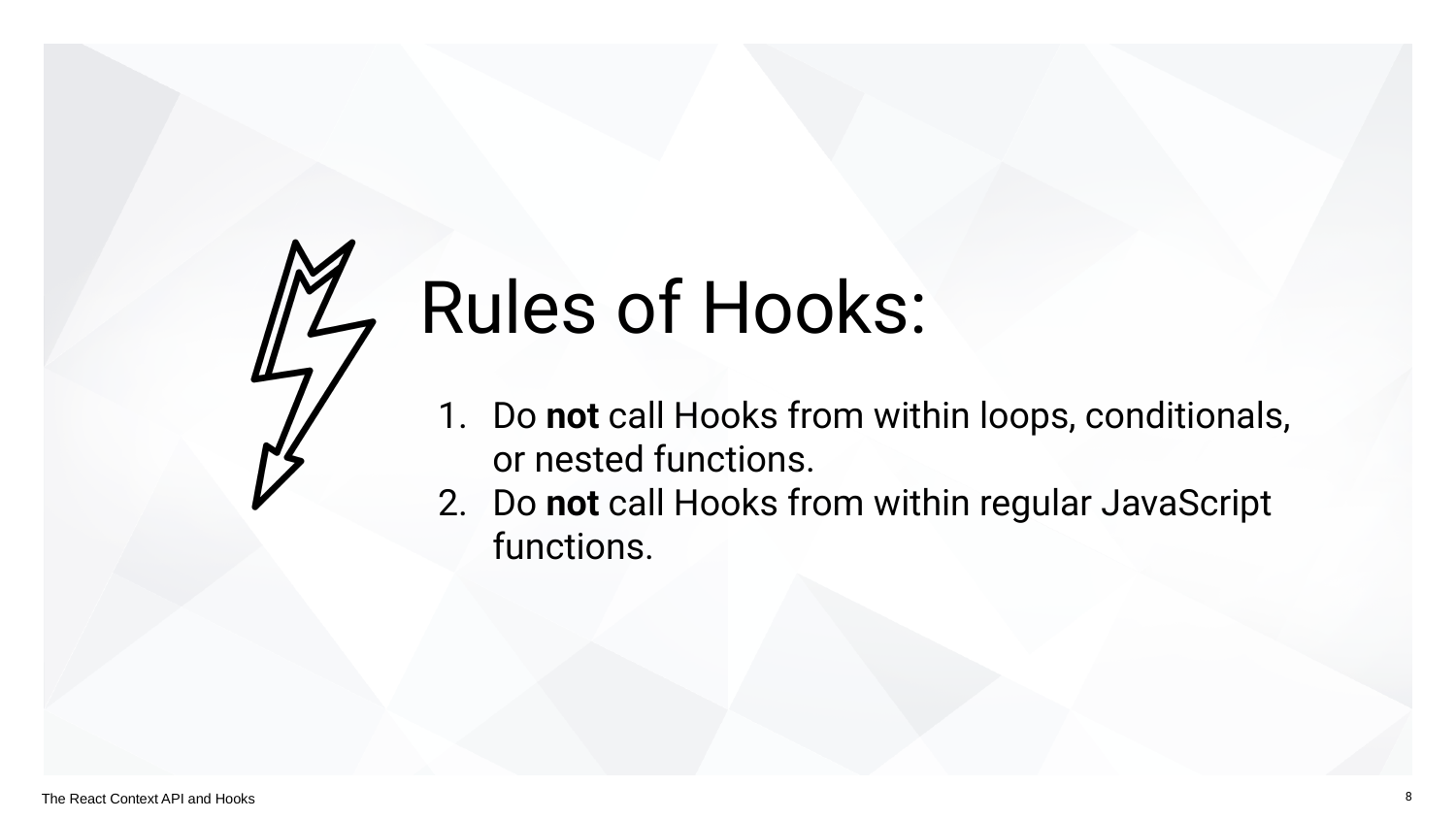

# Rules of Hooks:

Do not call Hooks from within loops, conditionals, or nested functions.
Do not call Hooks from within regular JavaScript functions.
The React Context API and Hooks